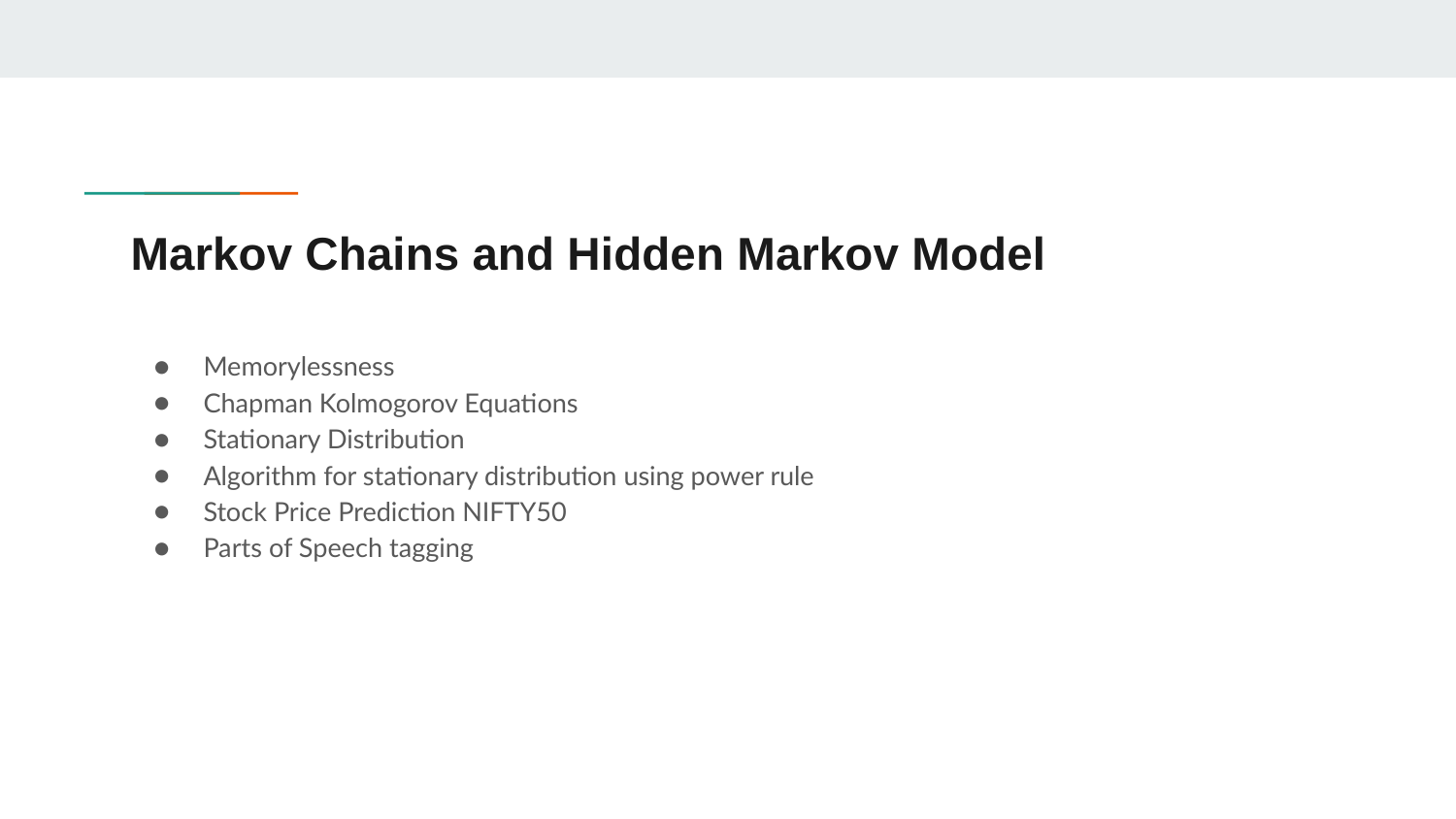

# Markov Chains and Hidden Markov Model
Memorylessness
Chapman Kolmogorov Equations
Stationary Distribution
Algorithm for stationary distribution using power rule
Stock Price Prediction NIFTY50
Parts of Speech tagging